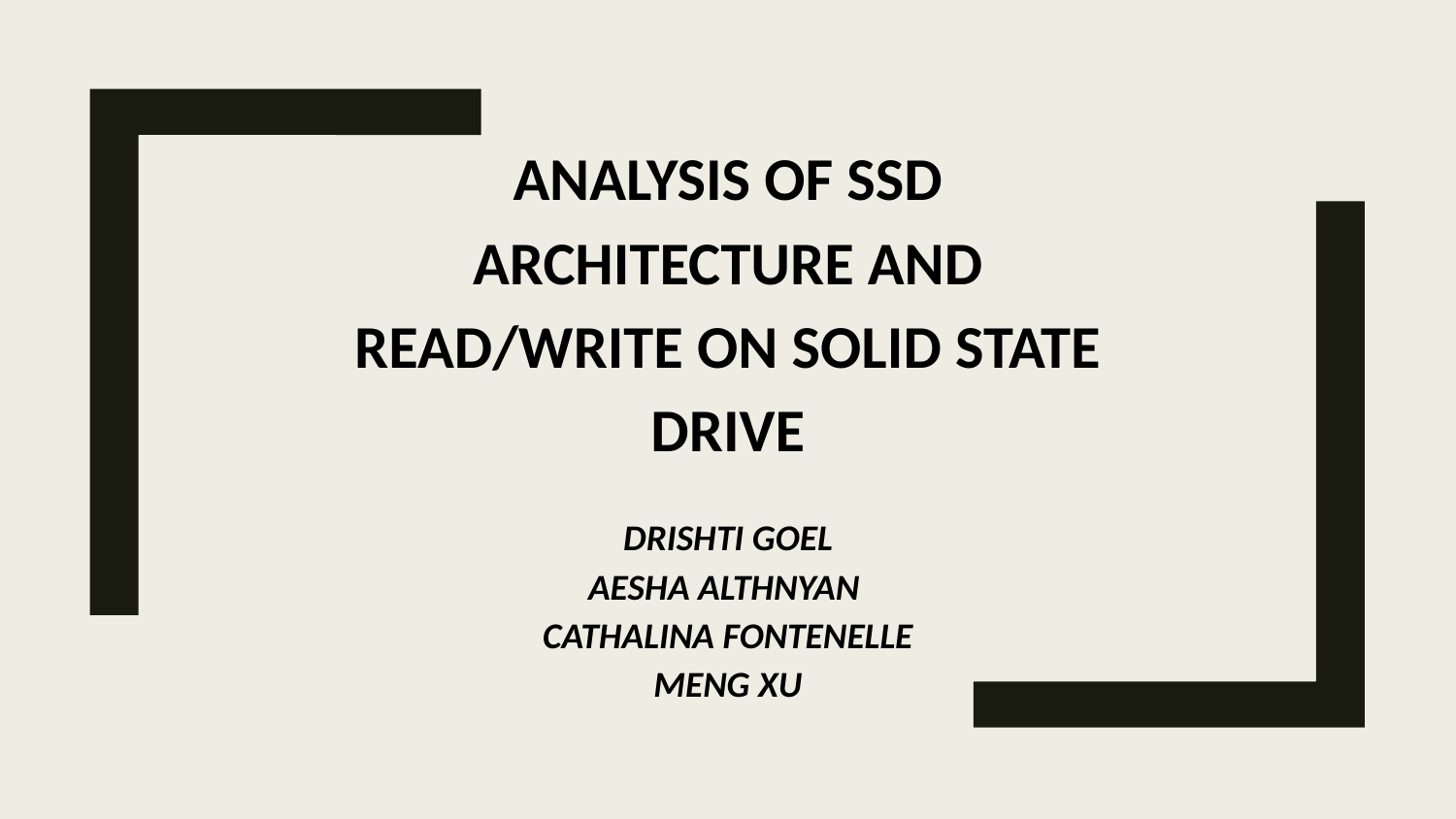

# ANALYSIS OF SSD ARCHITECTURE AND READ/WRITE ON SOLID STATE DRIVE

DRISHTI GOEL
AESHA ALTHNYAN
CATHALINA FONTENELLE
MENG XU